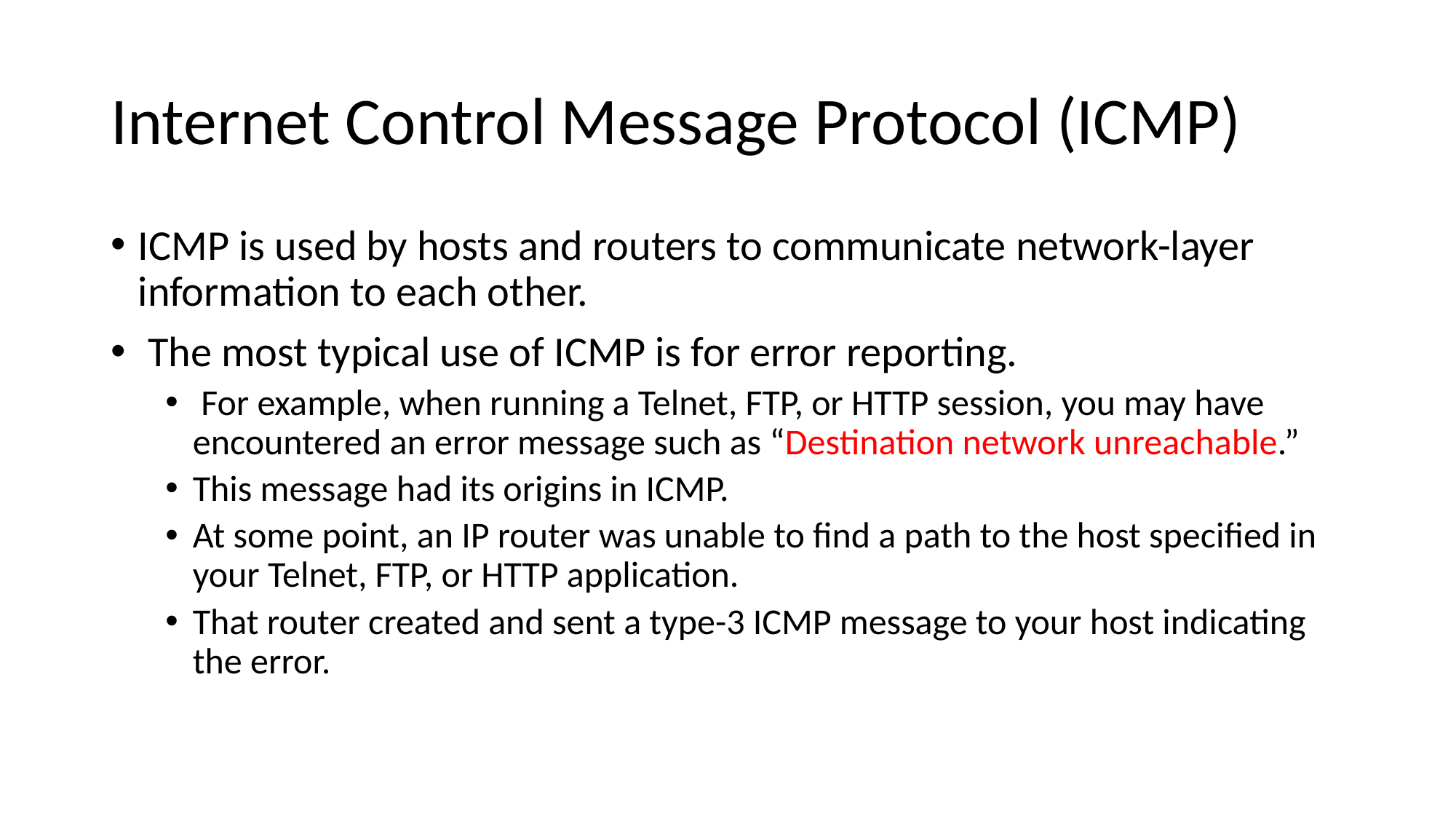

# Internet Control Message Protocol (ICMP)
ICMP is used by hosts and routers to communicate network-layer information to each other.
 The most typical use of ICMP is for error reporting.
 For example, when running a Telnet, FTP, or HTTP session, you may have encountered an error message such as “Destination network unreachable.”
This message had its origins in ICMP.
At some point, an IP router was unable to find a path to the host specified in your Telnet, FTP, or HTTP application.
That router created and sent a type-3 ICMP message to your host indicating the error.